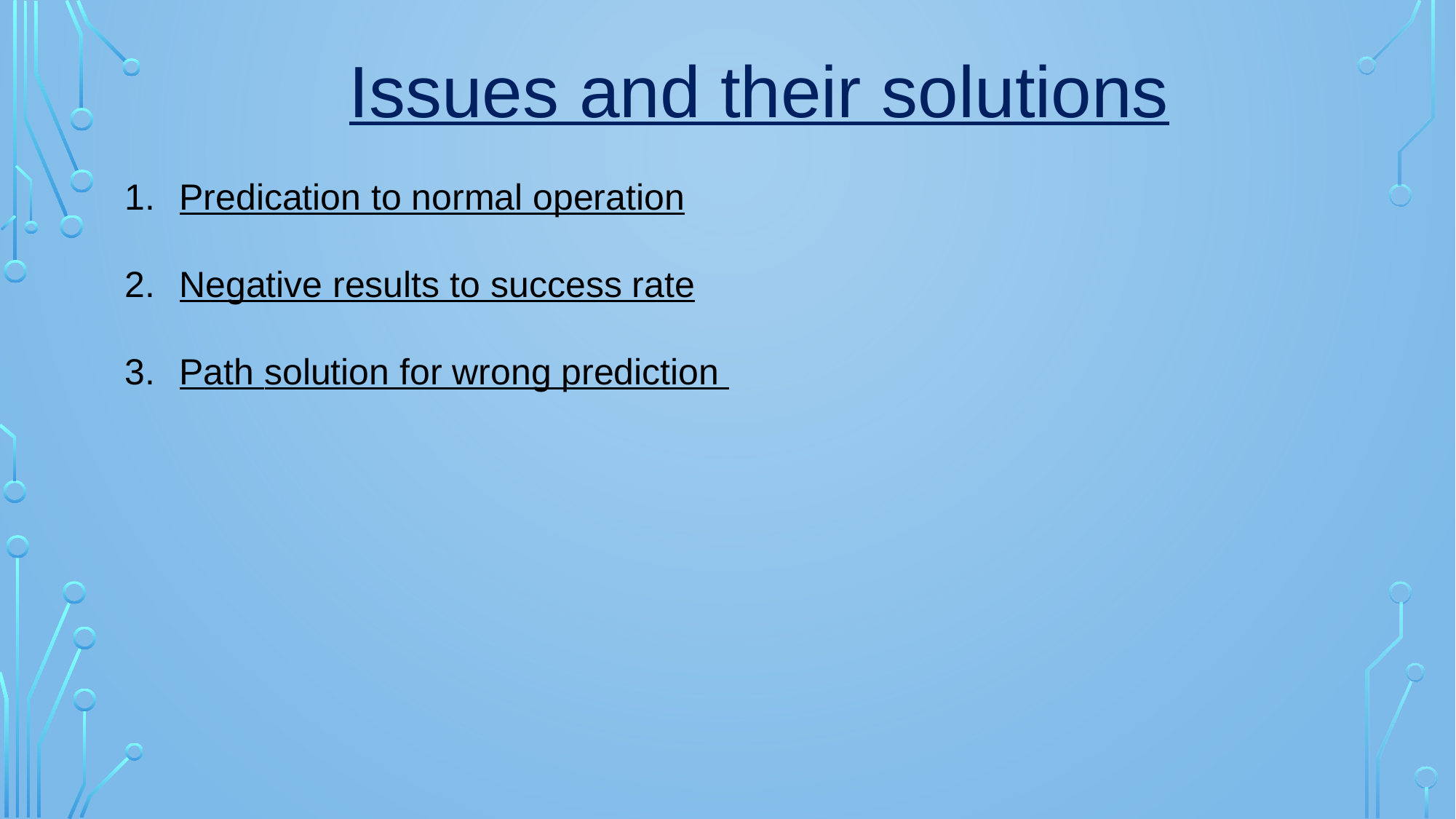

Issues and their solutions
Predication to normal operation

Negative results to success rate

Path solution for wrong prediction